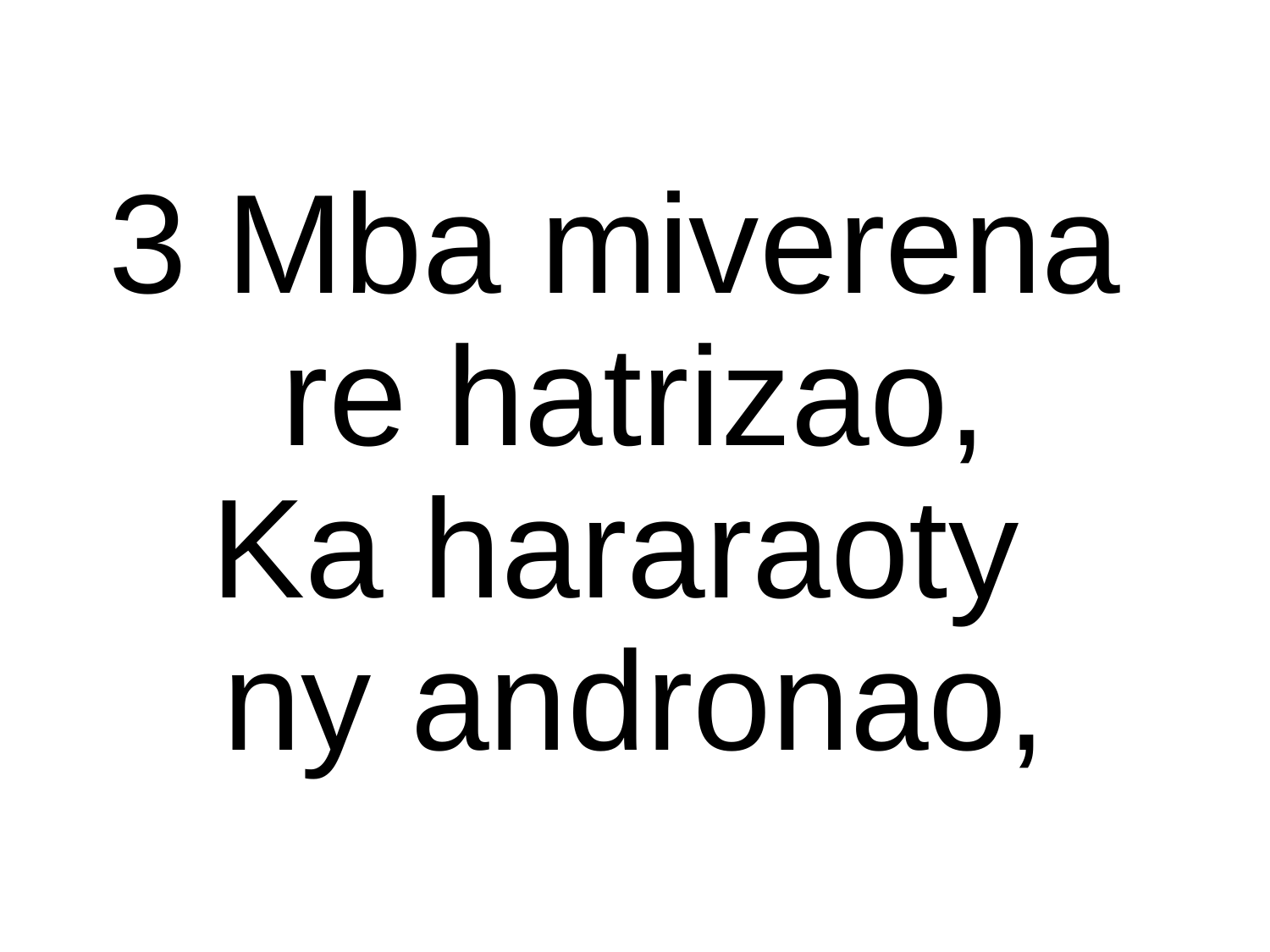

3 Mba miverena
re hatrizao,
Ka hararaoty
ny andronao,